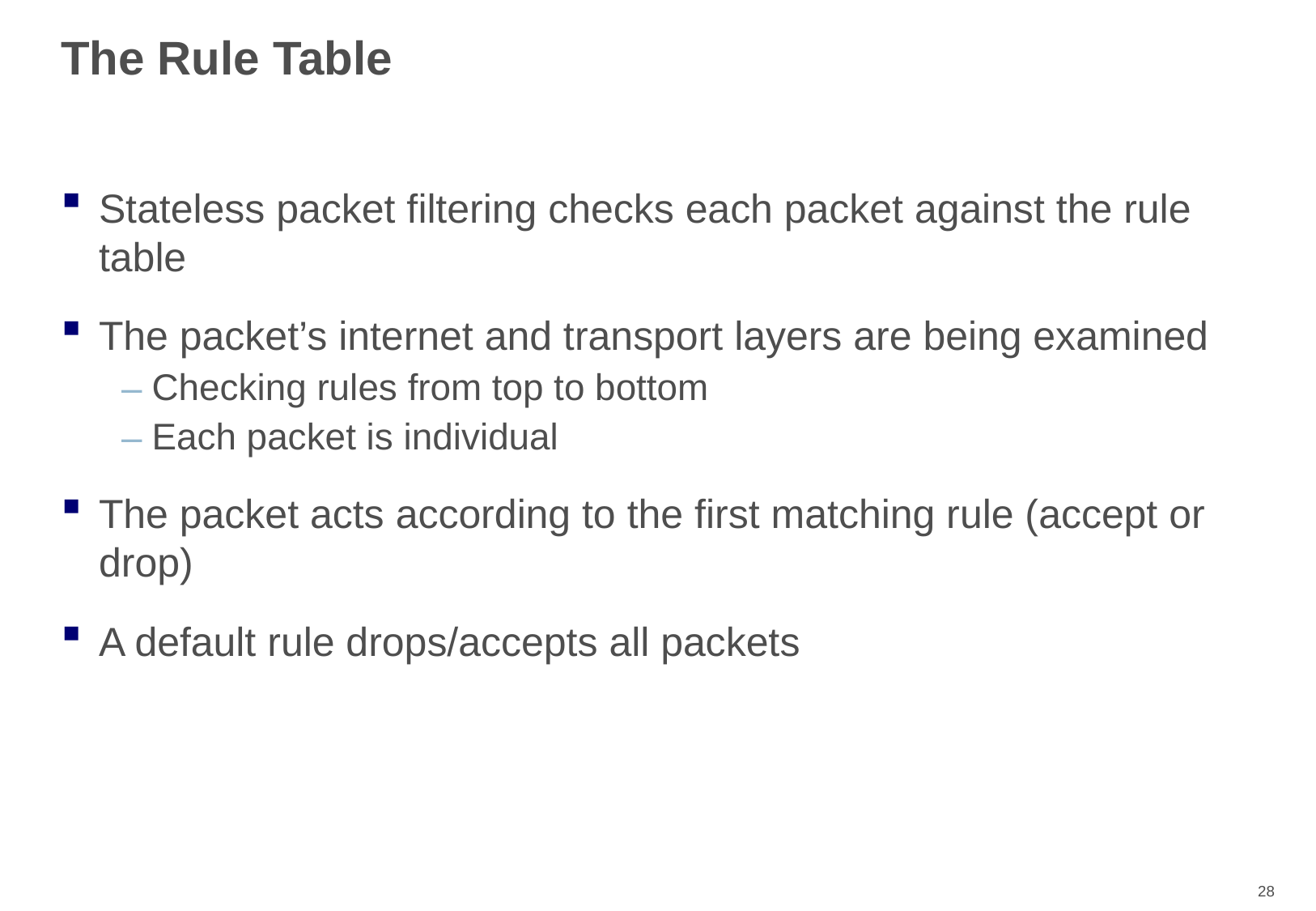

# The Rule Table
Stateless packet filtering checks each packet against the rule table
The packet’s internet and transport layers are being examined
Checking rules from top to bottom
Each packet is individual
The packet acts according to the first matching rule (accept or drop)
A default rule drops/accepts all packets